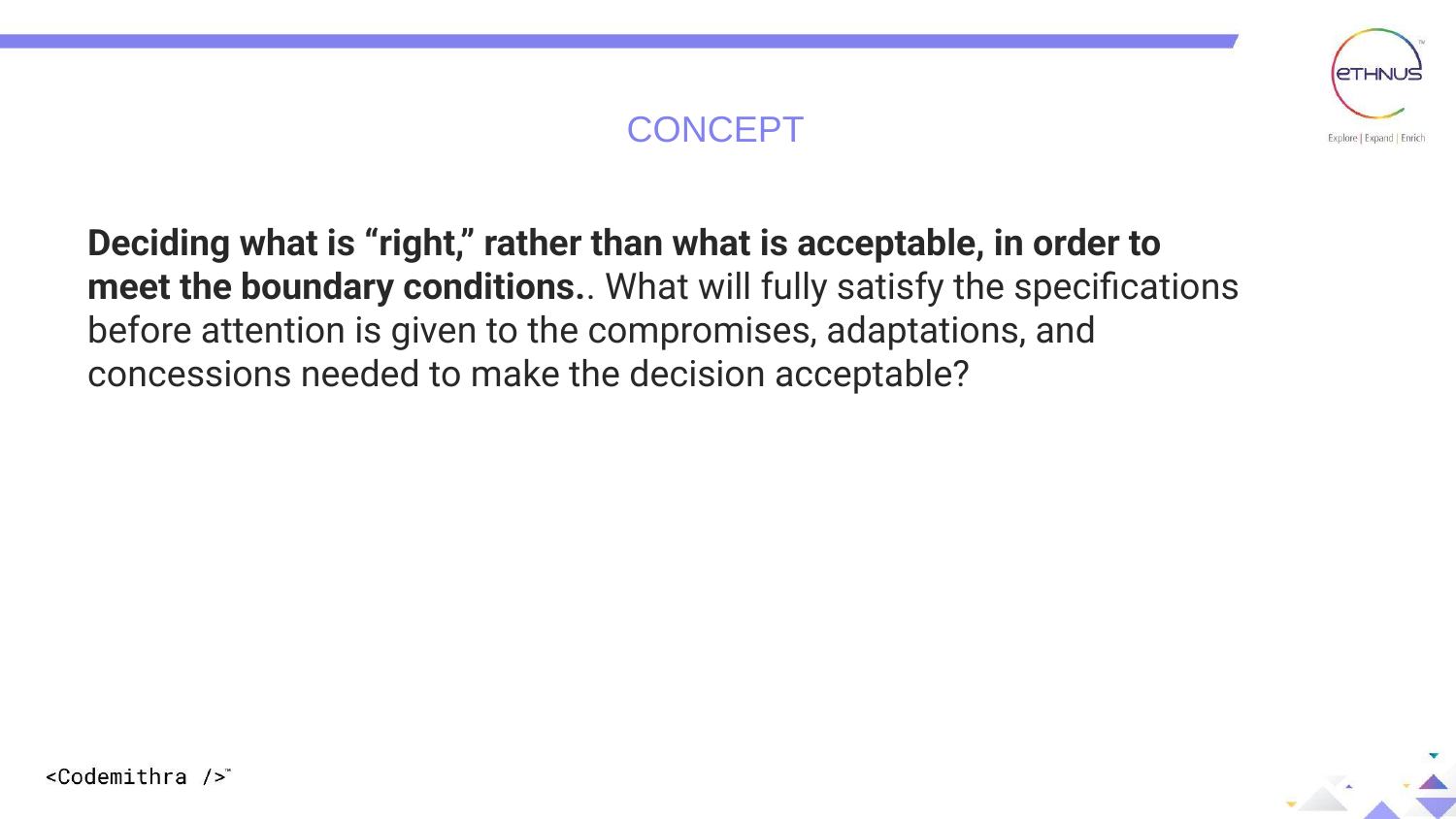

CONCEPT

Deciding what is “right,” rather than what is acceptable, in order to meet the boundary conditions.. What will fully satisfy the specifications before attention is given to the compromises, adaptations, and concessions needed to make the decision acceptable?